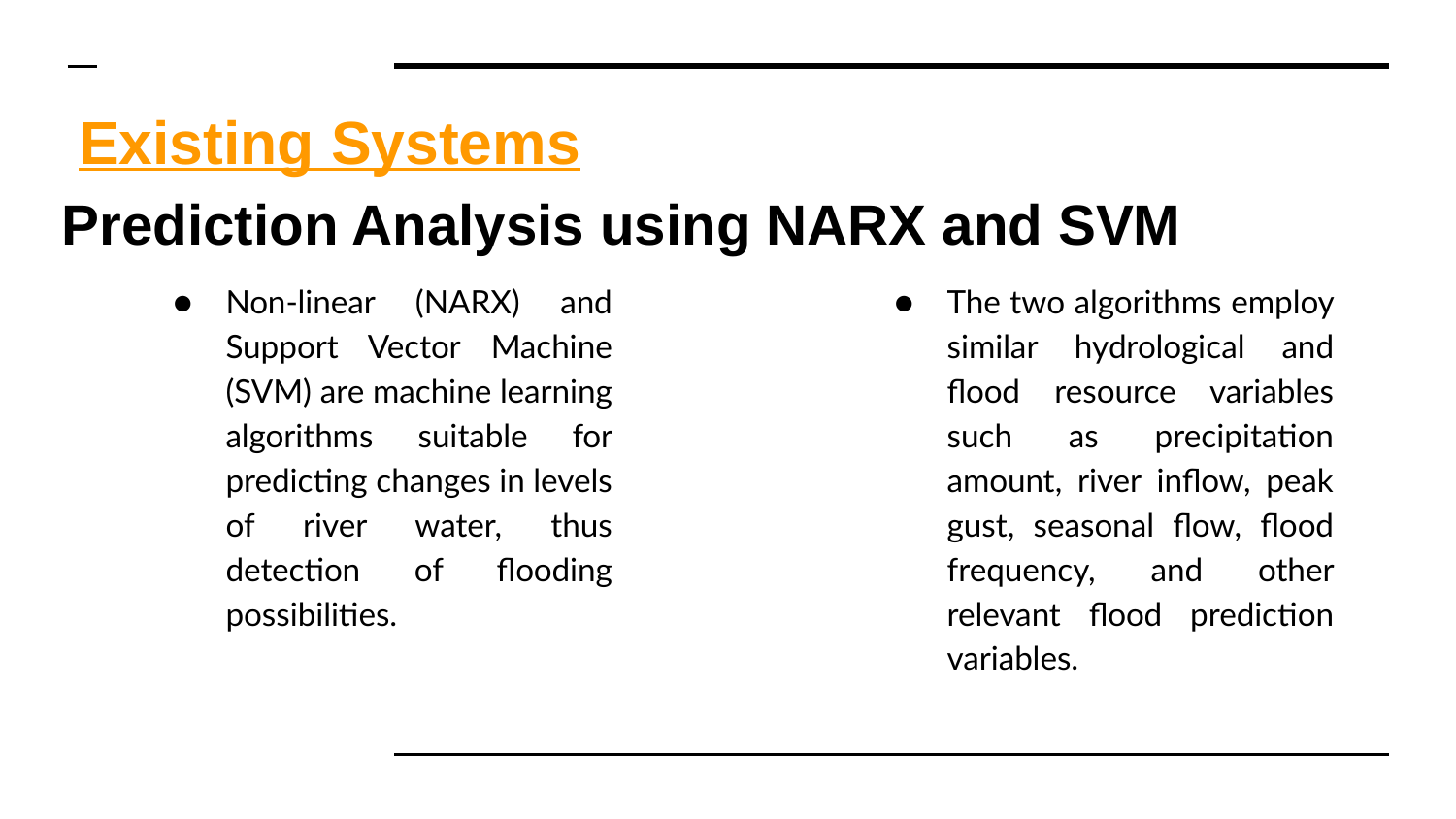

# Existing Systems
Prediction Analysis using NARX and SVM
Non-linear (NARX) and Support Vector Machine (SVM) are machine learning algorithms suitable for predicting changes in levels of river water, thus detection of flooding possibilities.
The two algorithms employ similar hydrological and flood resource variables such as precipitation amount, river inflow, peak gust, seasonal flow, flood frequency, and other relevant flood prediction variables.